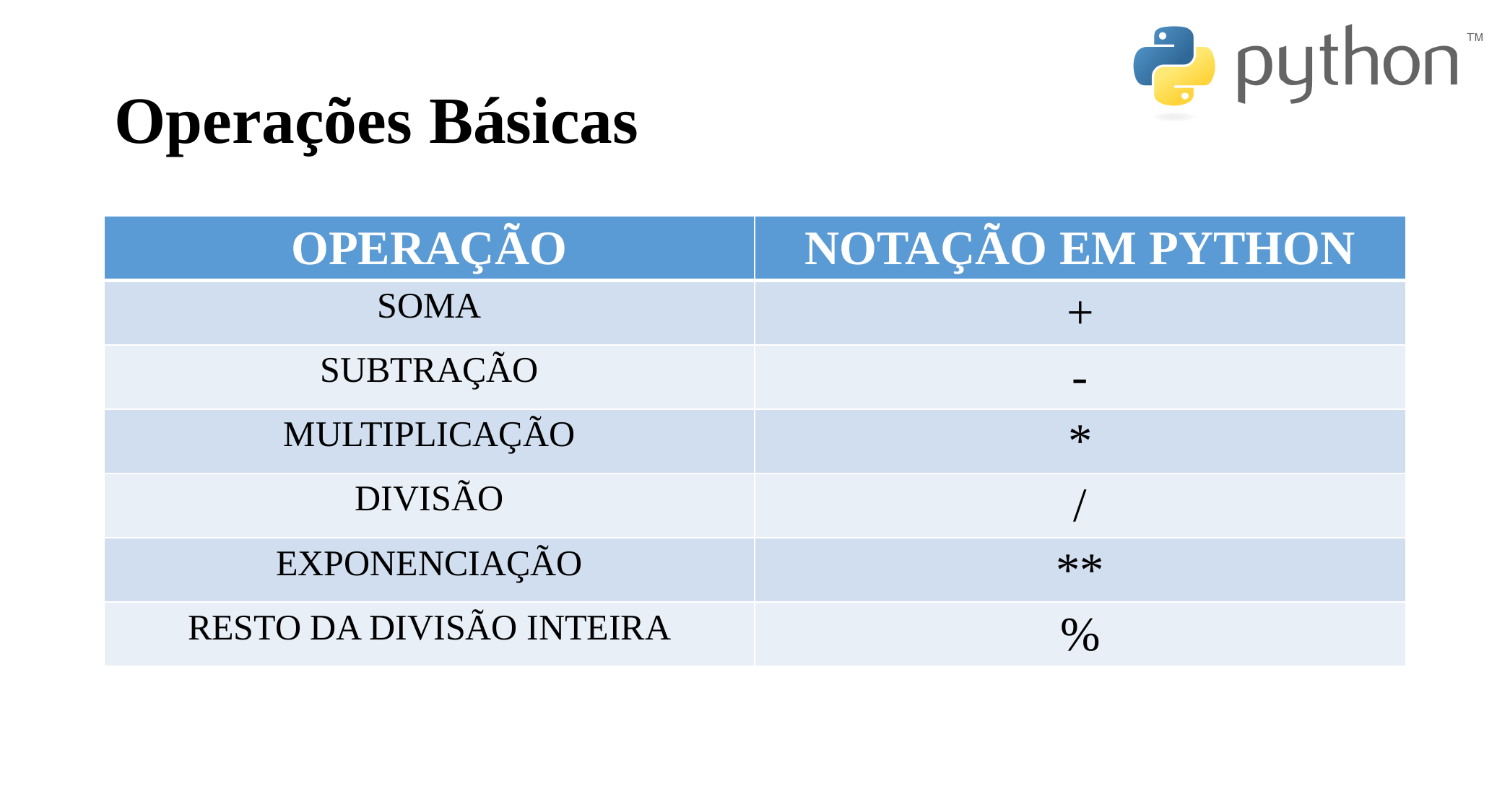

# Operações Básicas
| OPERAÇÃO | NOTAÇÃO EM PYTHON |
| --- | --- |
| SOMA | + |
| SUBTRAÇÃO | - |
| MULTIPLICAÇÃO | \* |
| DIVISÃO | / |
| EXPONENCIAÇÃO | \*\* |
| RESTO DA DIVISÃO INTEIRA | % |
34